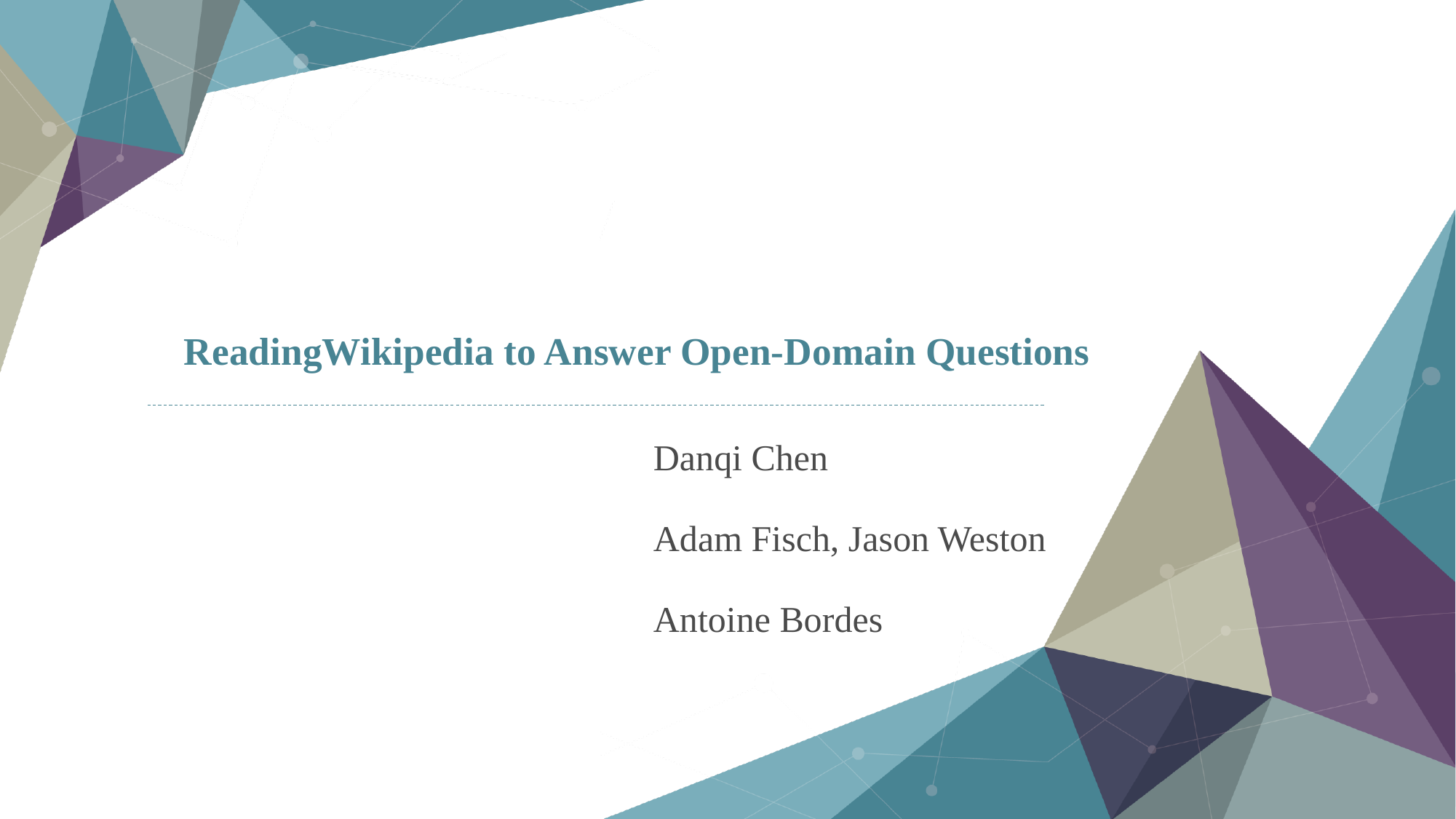

# ReadingWikipedia to Answer Open-Domain Questions
Danqi Chen
Adam Fisch, Jason Weston
Antoine Bordes